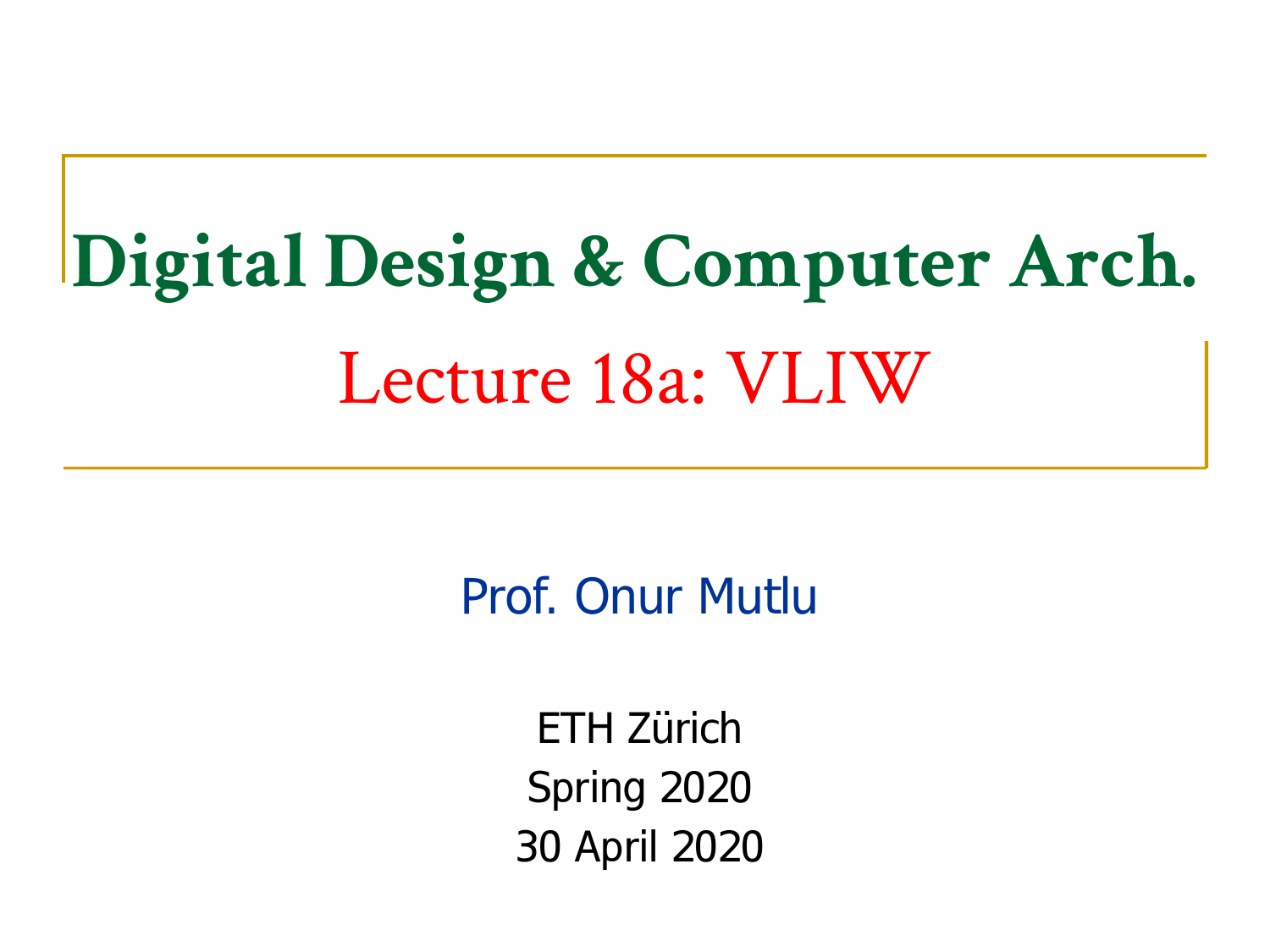

# Digital Design & Computer Arch. Lecture 18a: VLIW

Prof. Onur Mutlu

ETH Zürich
Spring 2020
30 April 2020